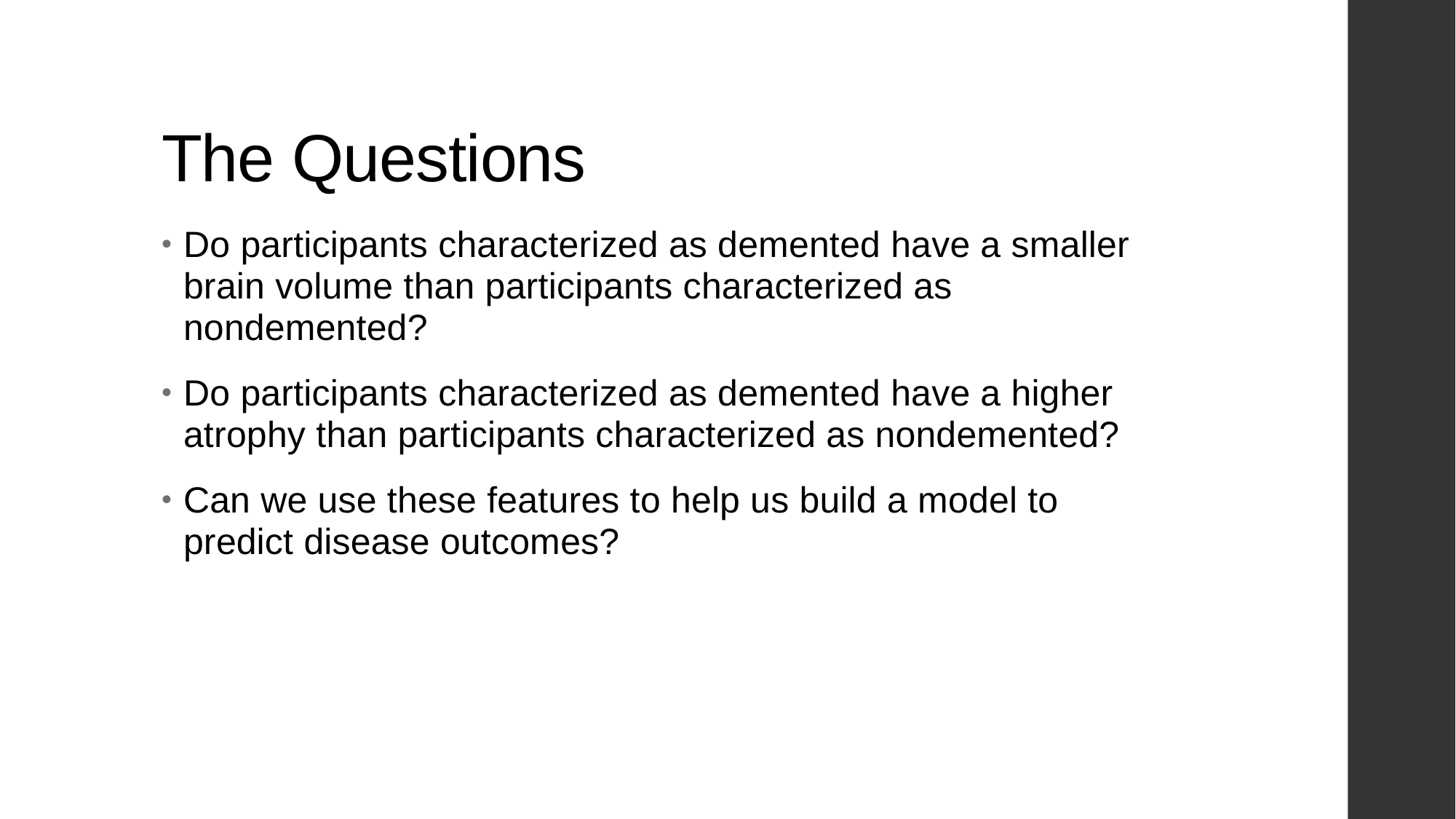

# The Questions
Do participants characterized as demented have a smaller brain volume than participants characterized as nondemented?
Do participants characterized as demented have a higher atrophy than participants characterized as nondemented?
Can we use these features to help us build a model to predict disease outcomes?